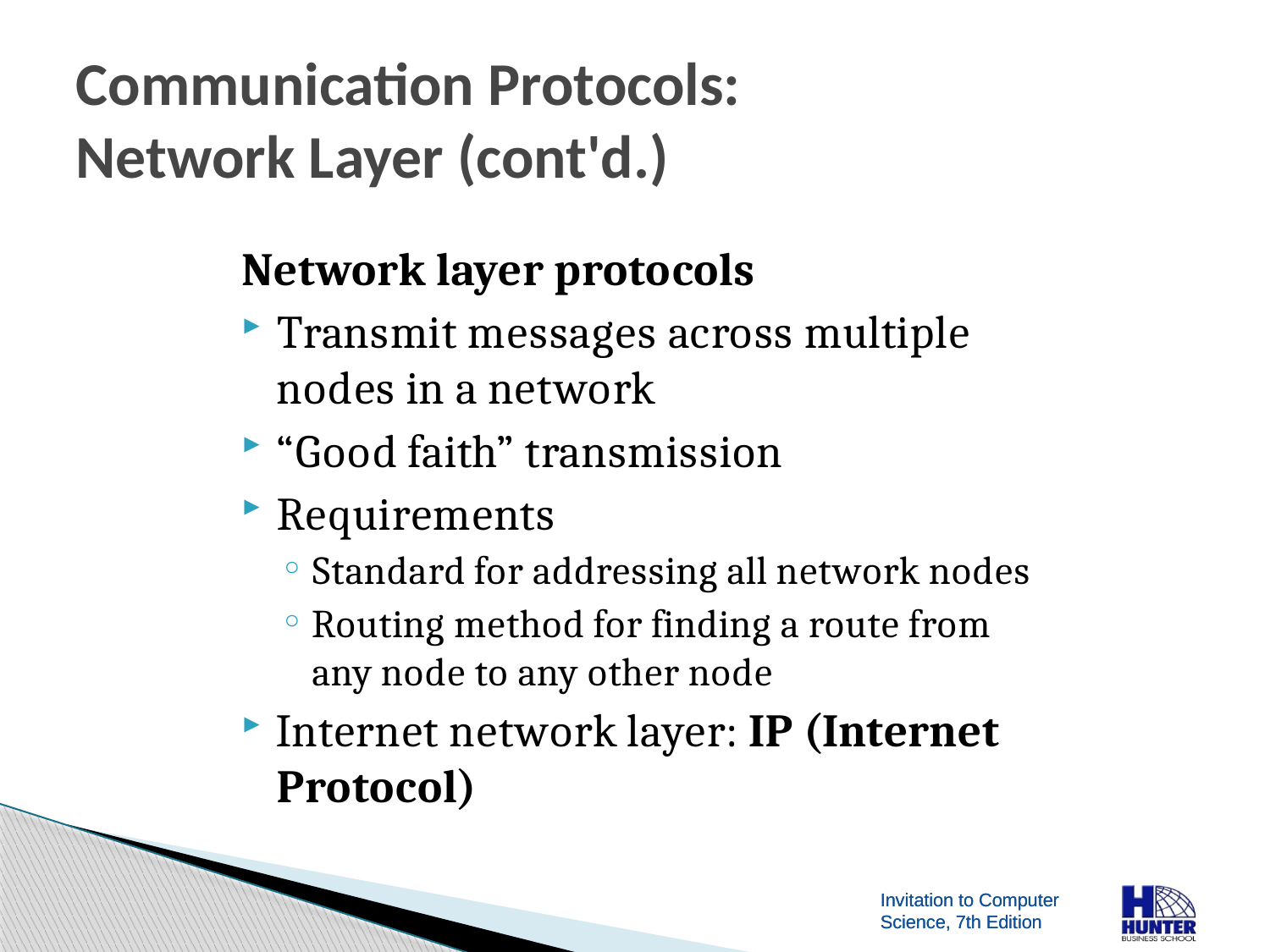

# Communication Protocols: Network Layer (cont'd.)
Network layer protocols
Transmit messages across multiple nodes in a network
“Good faith” transmission
Requirements
Standard for addressing all network nodes
Routing method for finding a route from any node to any other node
Internet network layer: IP (Internet Protocol)